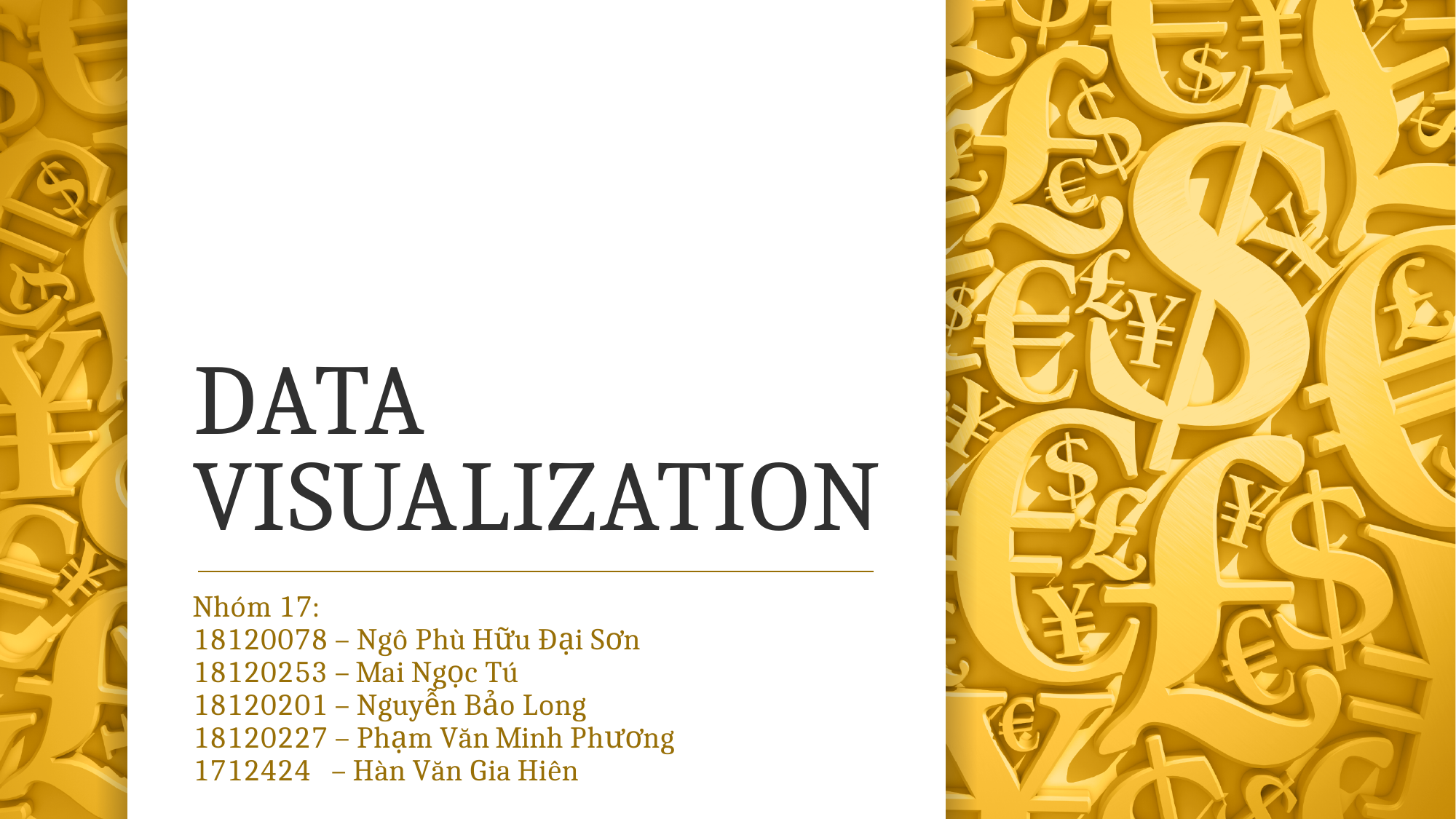

# DATA VISUALIZATION
Nhóm 17:
18120078 – Ngô Phù Hữu Đại Sơn
18120253 – Mai Ngọc Tú
18120201 – Nguyễn Bảo Long
18120227 – Phạm Văn Minh Phương
1712424   – Hàn Văn Gia Hiên